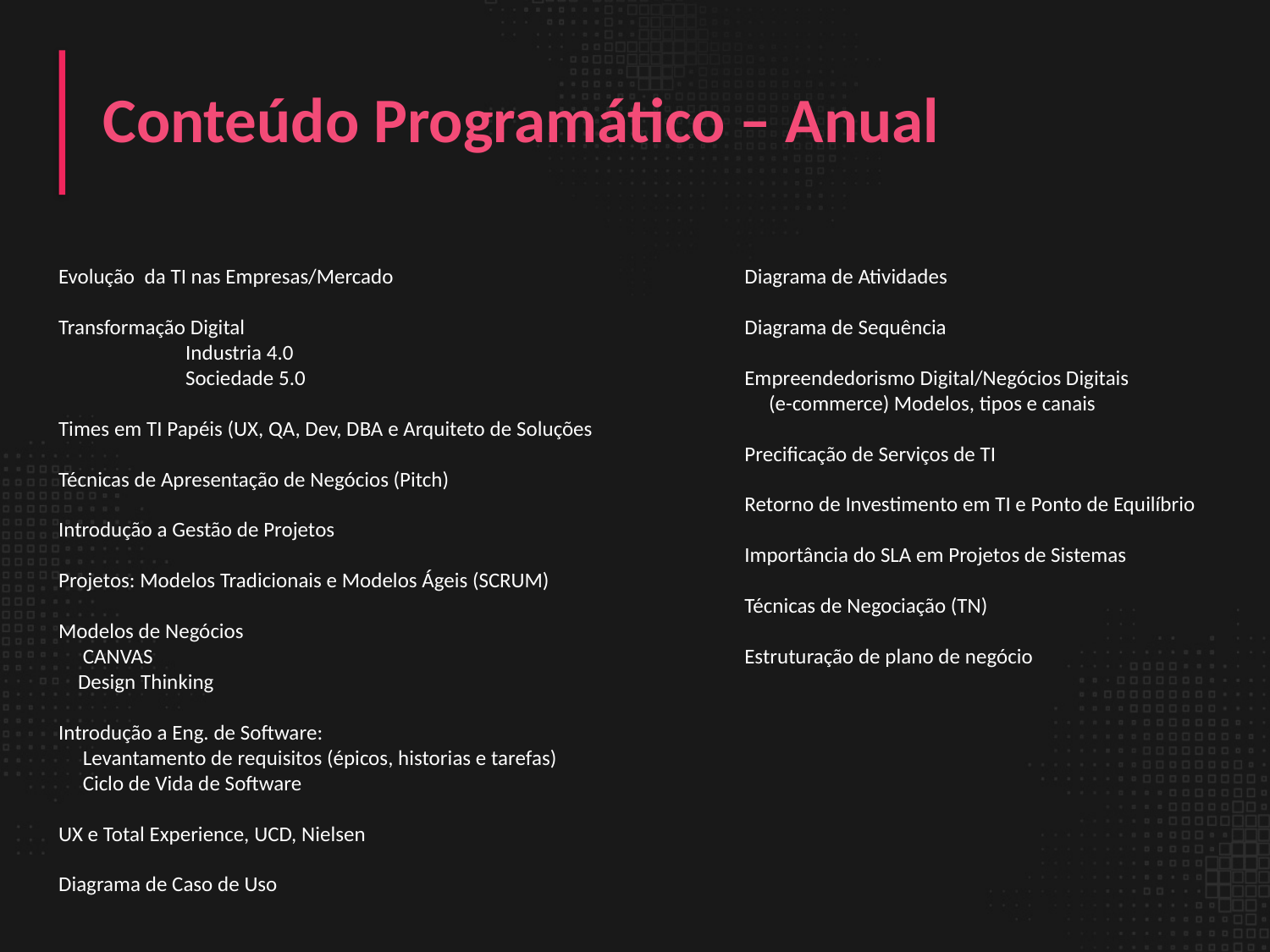

Conteúdo Programático – Anual
Evolução  da TI nas Empresas/Mercado

Transformação Digital
	Industria 4.0
	Sociedade 5.0

Times em TI Papéis (UX, QA, Dev, DBA e Arquiteto de Soluções

Técnicas de Apresentação de Negócios (Pitch)

Introdução a Gestão de Projetos

Projetos: Modelos Tradicionais e Modelos Ágeis (SCRUM)

Modelos de Negócios
     CANVAS
    Design Thinking

Introdução a Eng. de Software:
     Levantamento de requisitos (épicos, historias e tarefas)
     Ciclo de Vida de Software

UX e Total Experience, UCD, Nielsen

Diagrama de Caso de Uso
Diagrama de Atividades

Diagrama de Sequência

Empreendedorismo Digital/Negócios Digitais
     (e-commerce) Modelos, tipos e canais

Precificação de Serviços de TI

Retorno de Investimento em TI e Ponto de Equilíbrio

Importância do SLA em Projetos de Sistemas

Técnicas de Negociação (TN)

Estruturação de plano de negócio